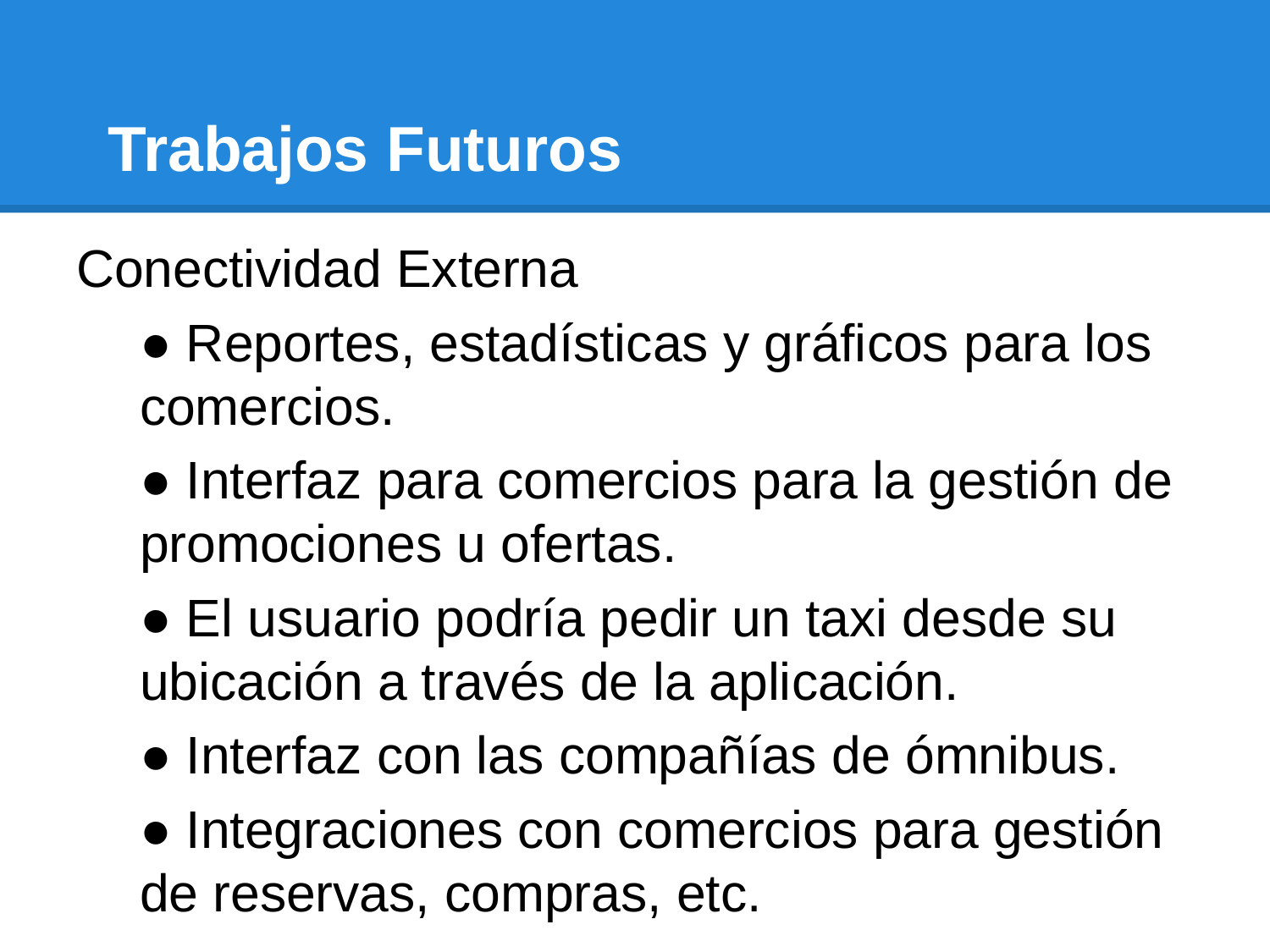

# Trabajos Futuros
Conectividad Externa
● Reportes, estadísticas y gráficos para los comercios.
● Interfaz para comercios para la gestión de promociones u ofertas.
● El usuario podría pedir un taxi desde su ubicación a través de la aplicación.
● Interfaz con las compañías de ómnibus.
● Integraciones con comercios para gestión de reservas, compras, etc.